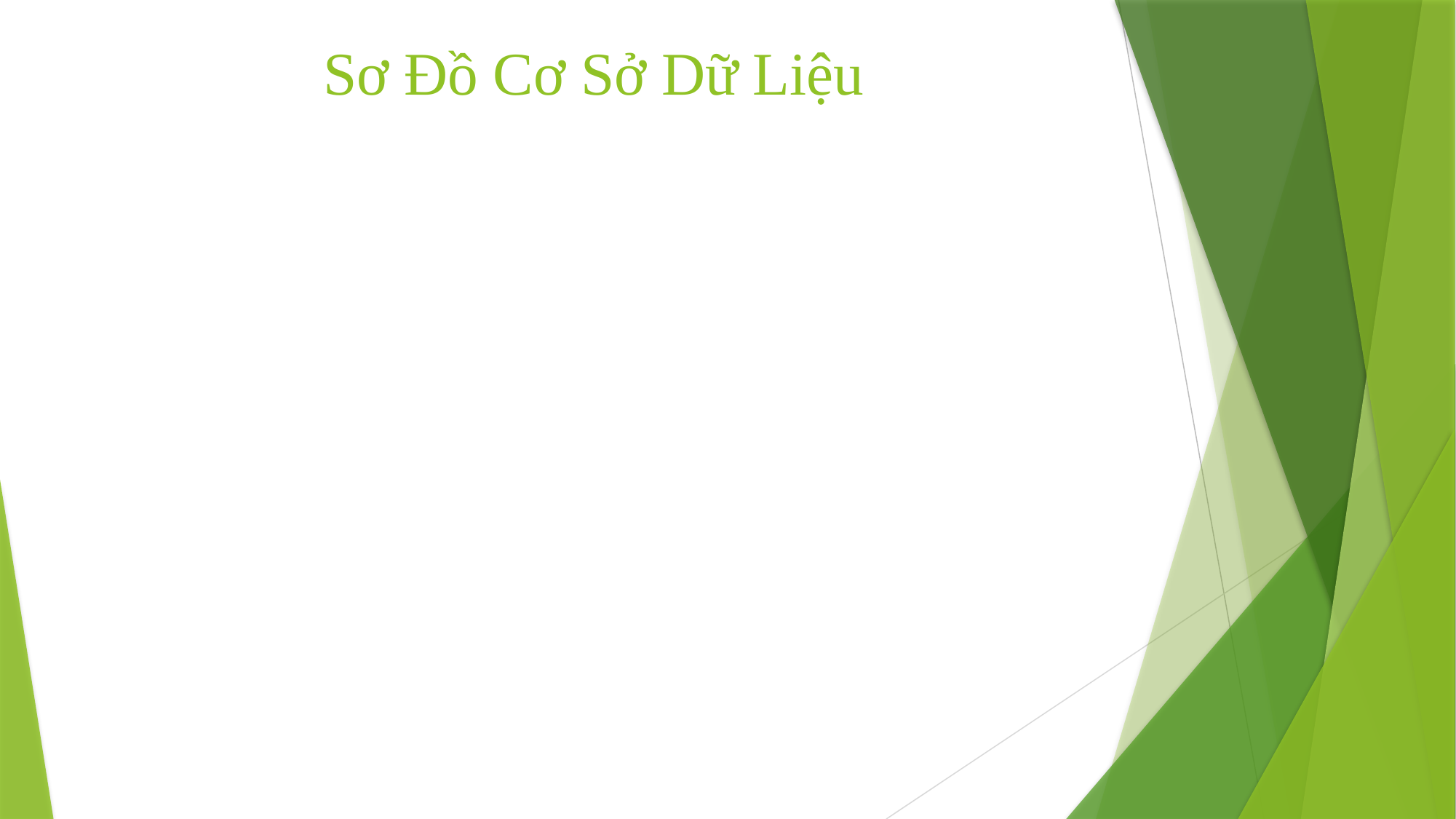

# Sơ Đồ Cơ Sở Dữ Liệu